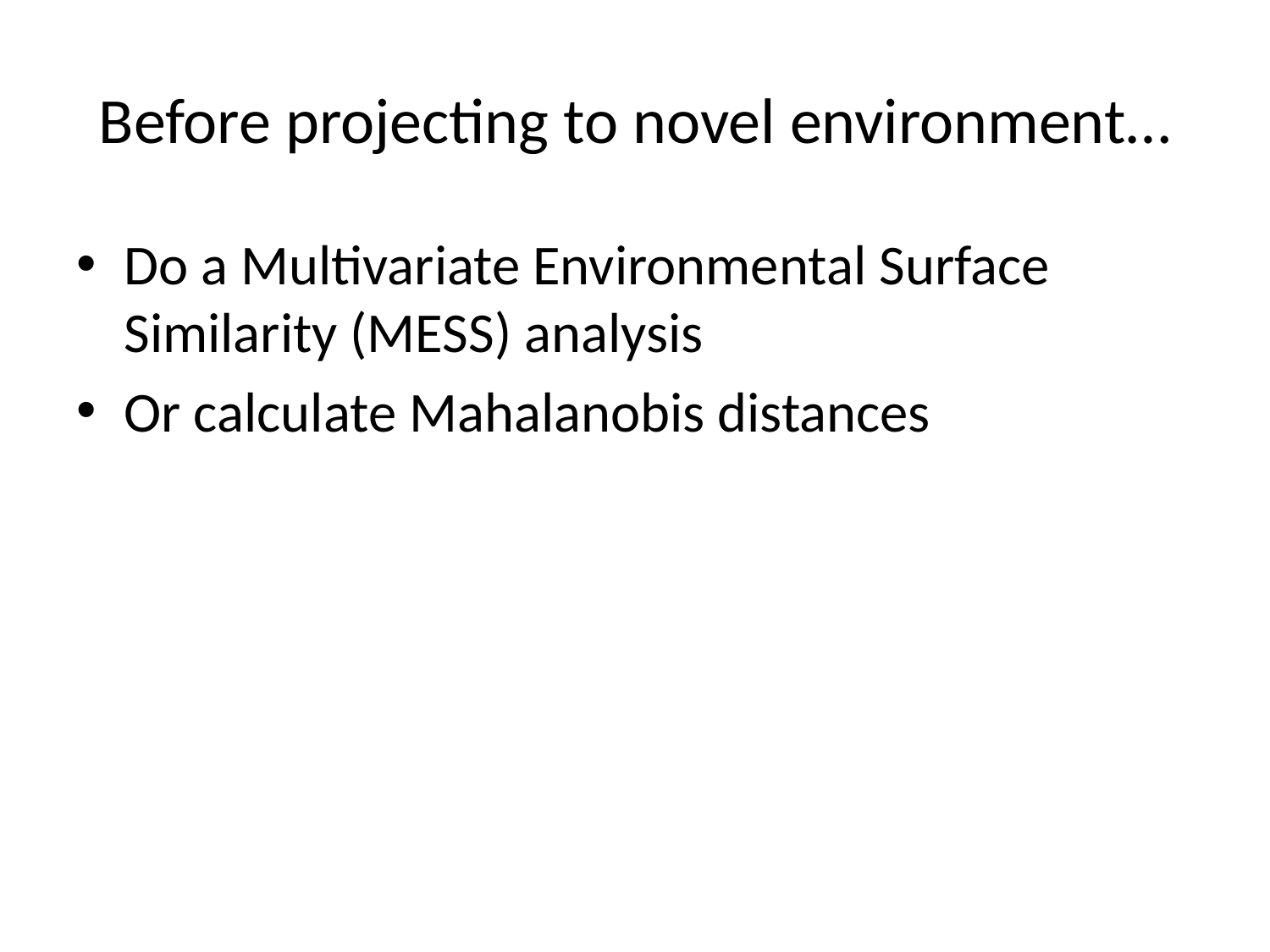

# Before projecting to novel environment…
Do a Multivariate Environmental Surface Similarity (MESS) analysis
Or calculate Mahalanobis distances